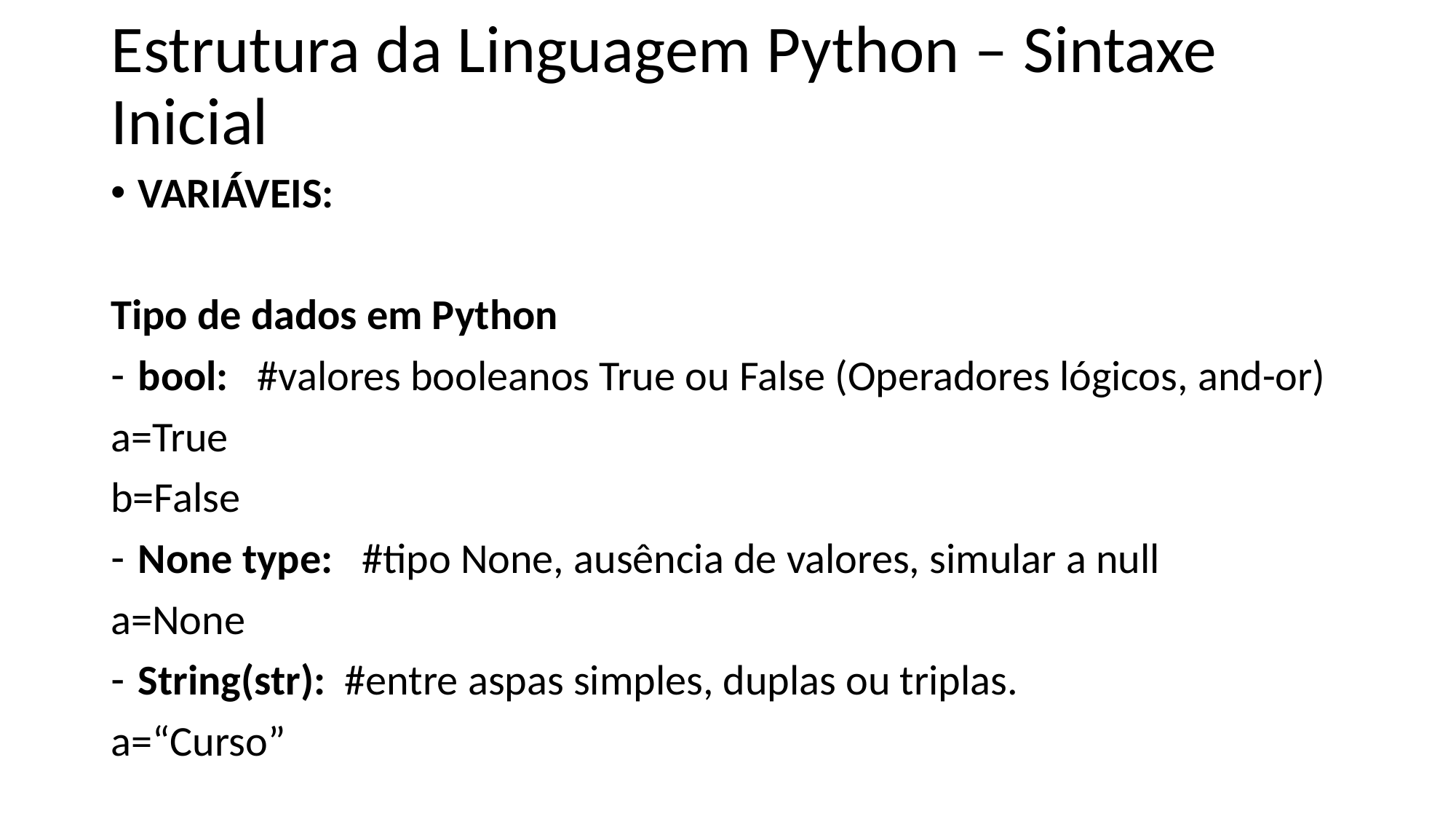

# Estrutura da Linguagem Python – Sintaxe Inicial
VARIÁVEIS:

Tipo de dados em Python
bool:   #valores booleanos True ou False (Operadores lógicos, and-or)
a=True
b=False
None type:   #tipo None, ausência de valores, simular a null
a=None
String(str):  #entre aspas simples, duplas ou triplas.
a=“Curso”